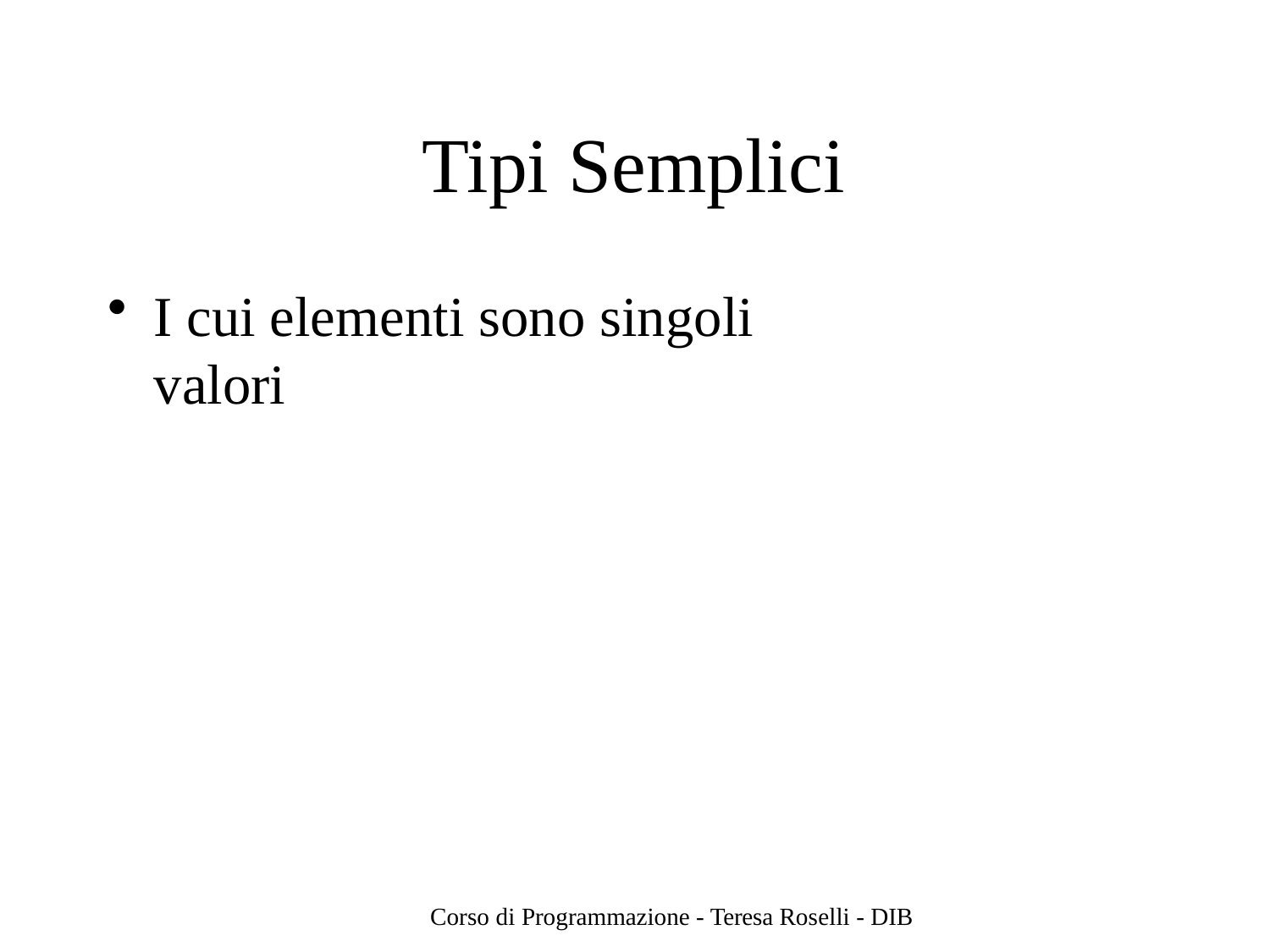

# Tipi Semplici
I cui elementi sono singoli valori
Corso di Programmazione - Teresa Roselli - DIB